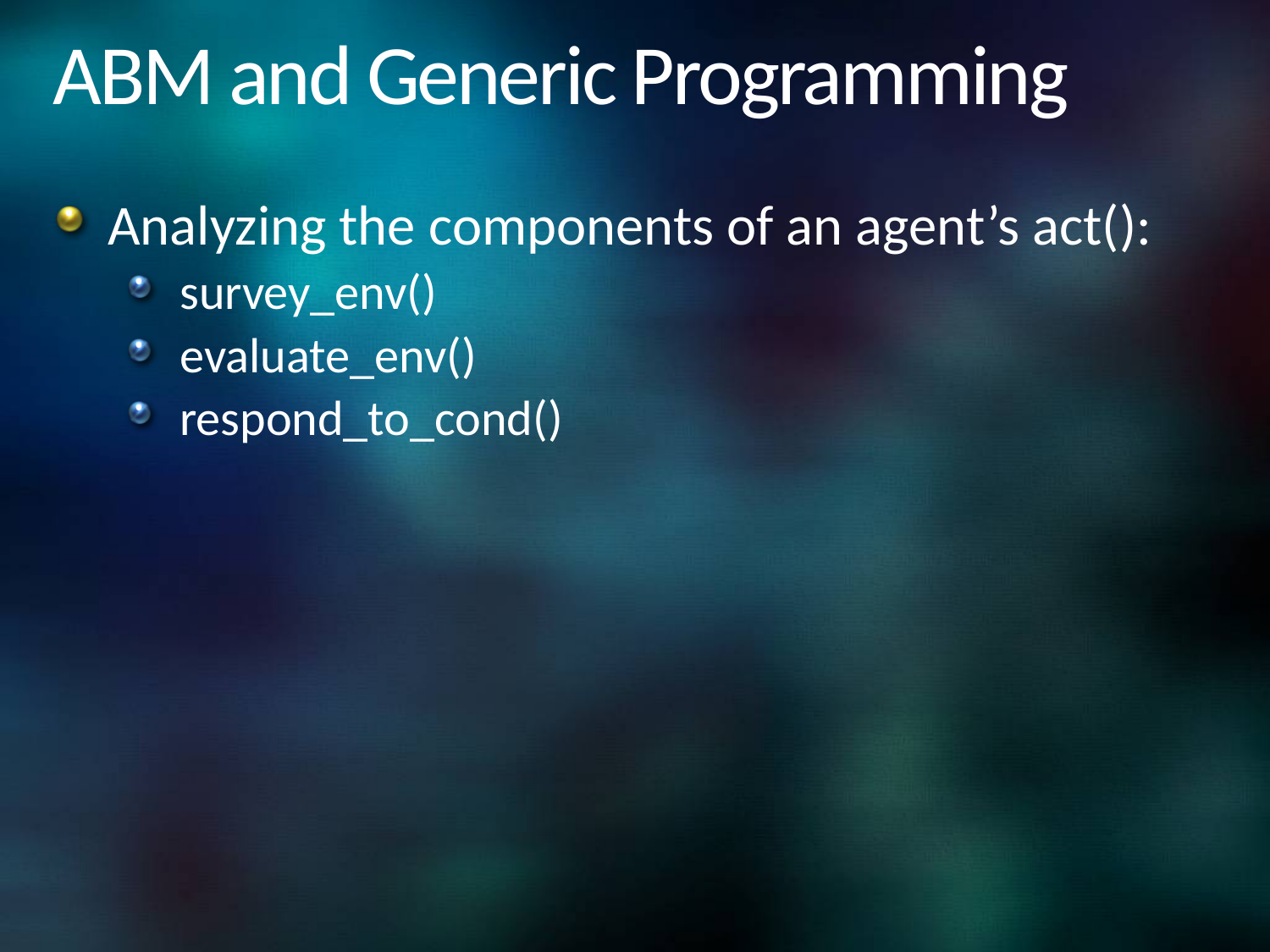

# ABM and Generic Programming
Analyzing the components of an agent’s act():
survey_env()
evaluate_env()
respond_to_cond()